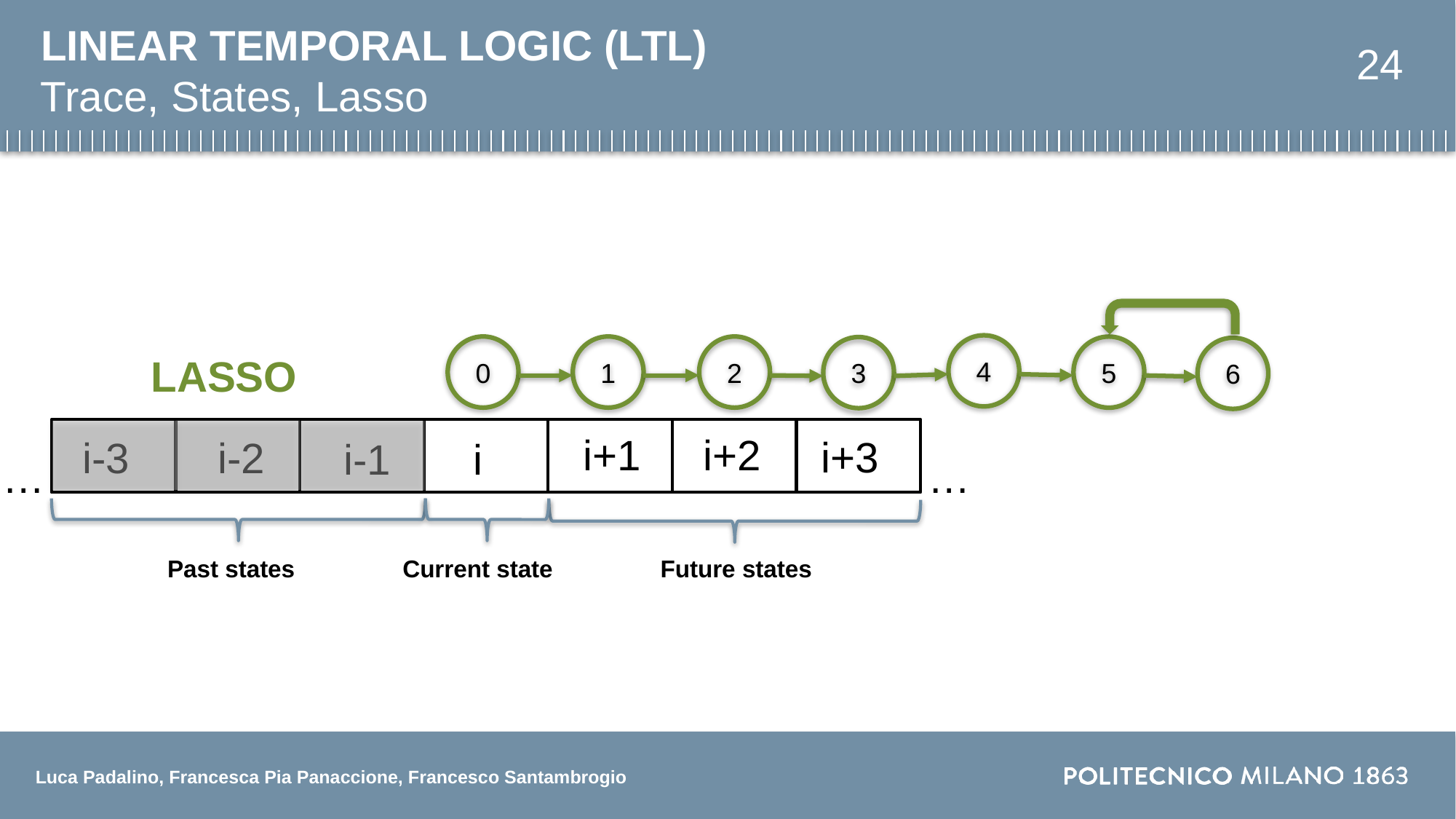

# LINEAR TEMPORAL LOGIC (LTL)
24
Trace, States, Lasso

4
0
1
2
5
3
6
LASSO

i+2
i+1
i+3
i-3
i-2
i
i-1

…
…

Past states
Current state
Future states